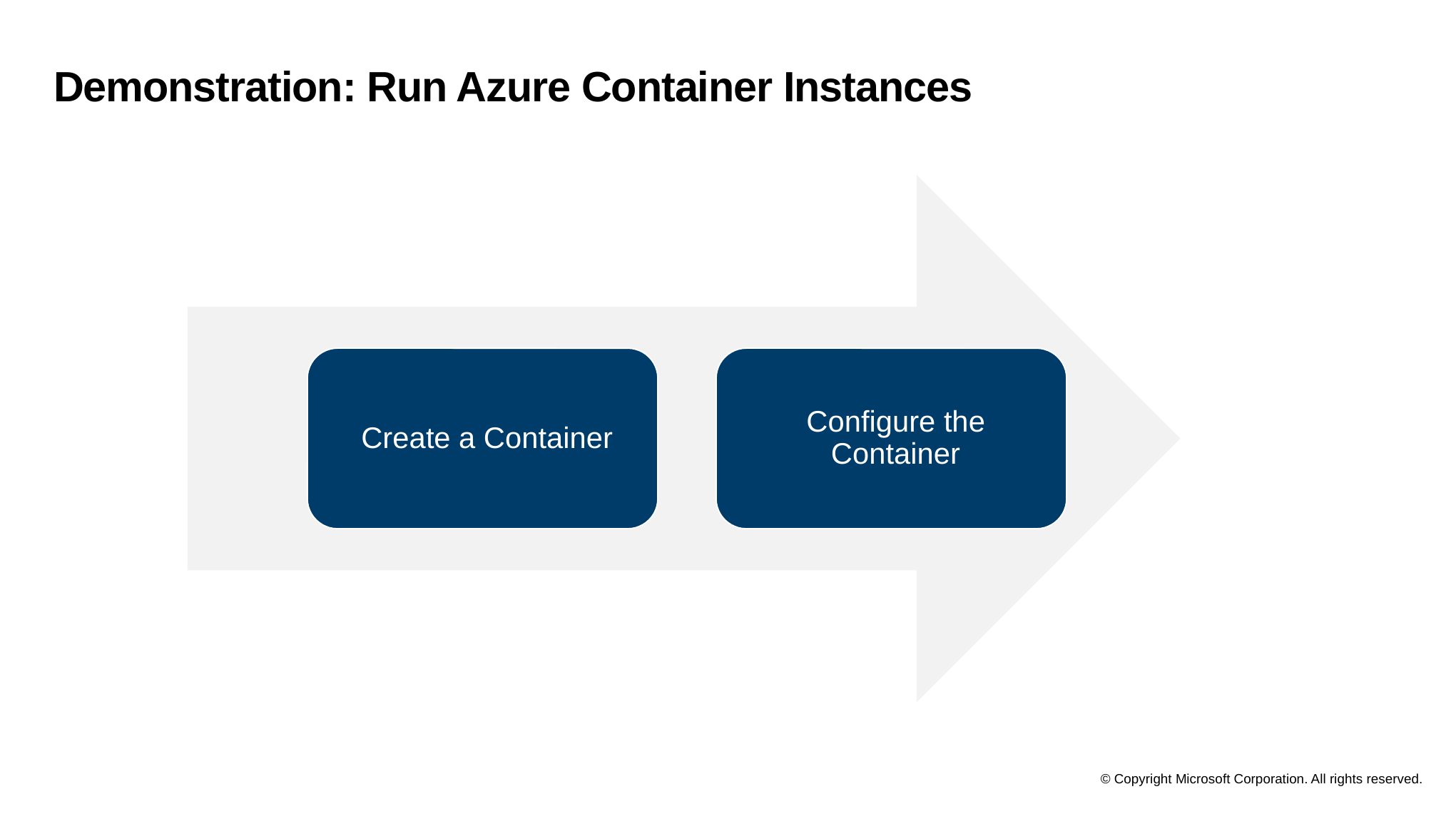

# Demonstration: Run Azure Container Instances
Create a Container
Configure the Container